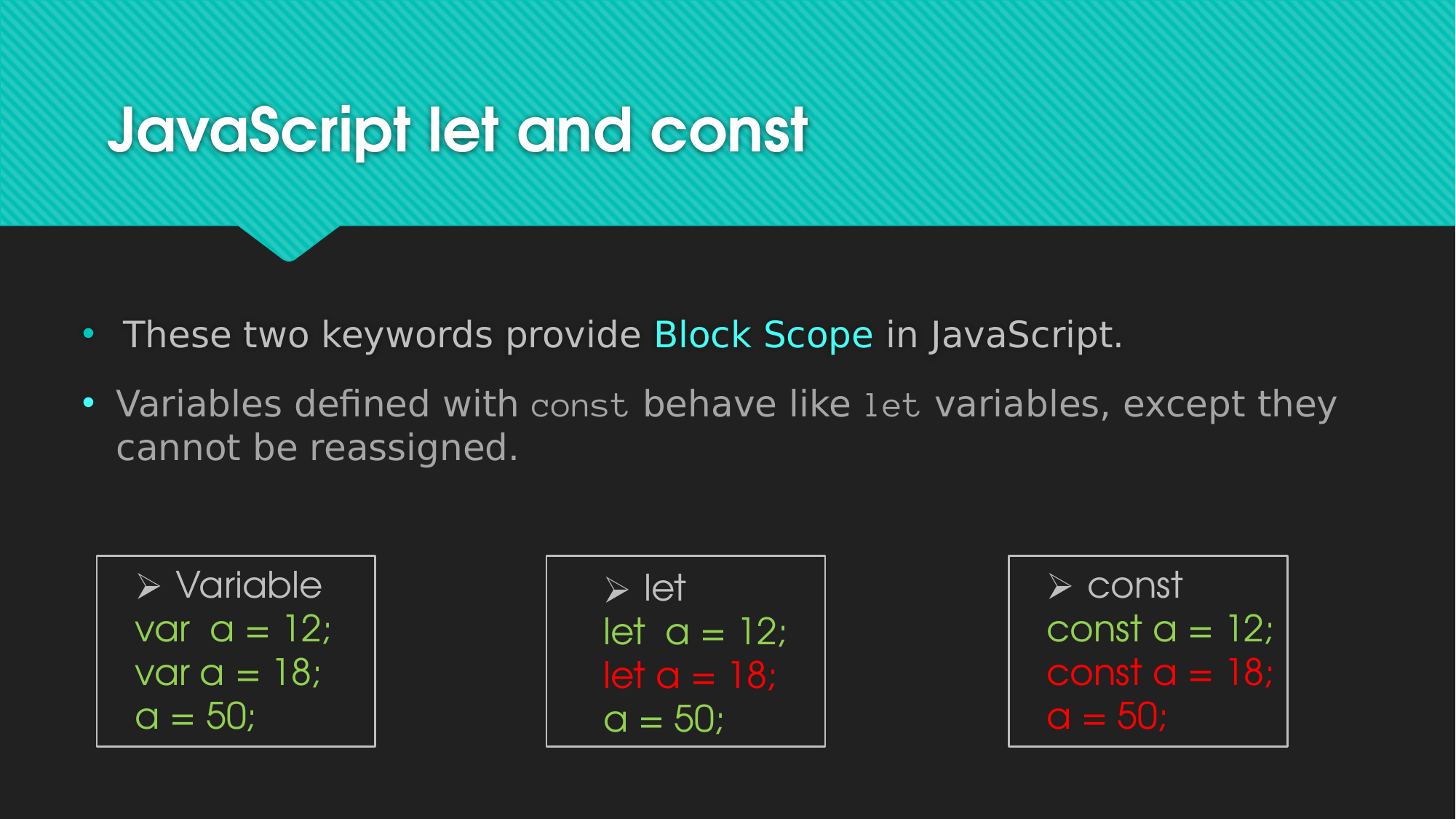

# JavaScript let and const
These two keywords provide Block Scope in JavaScript.

Variables defined with const behave like let variables, except they cannot be reassigned.

Variable
var  a = 12;
var a = 18;
a = 50;

const
const a = 12;
const a = 18;
a = 50;
let
let  a = 12;
let a = 18;
a = 50;